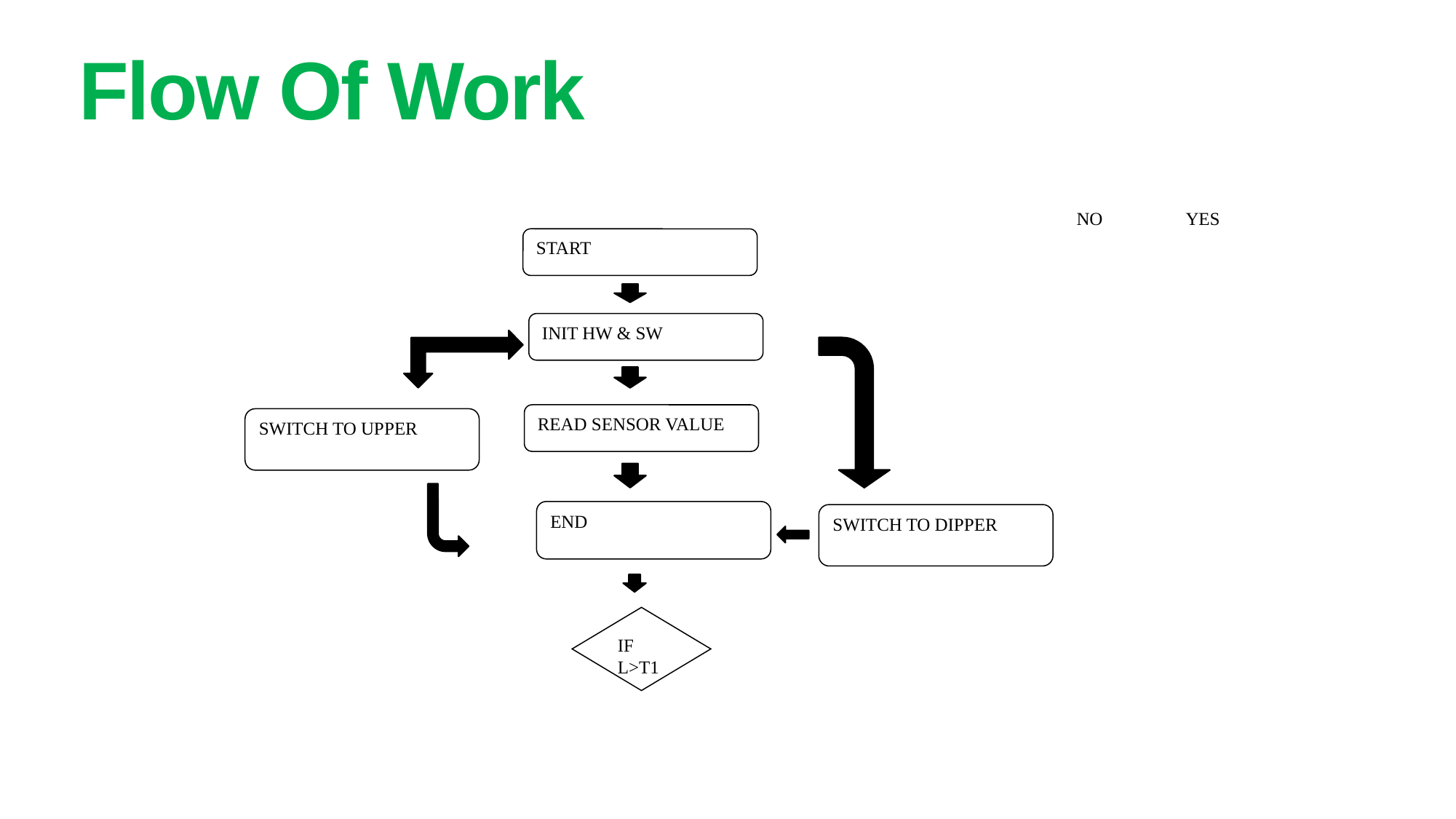

# Flow Of Work

	NO	YES

START

INIT HW & SW

READ SENSOR VALUE
SWITCH TO UPPER

END
SWITCH TO DIPPER

IF L>T1